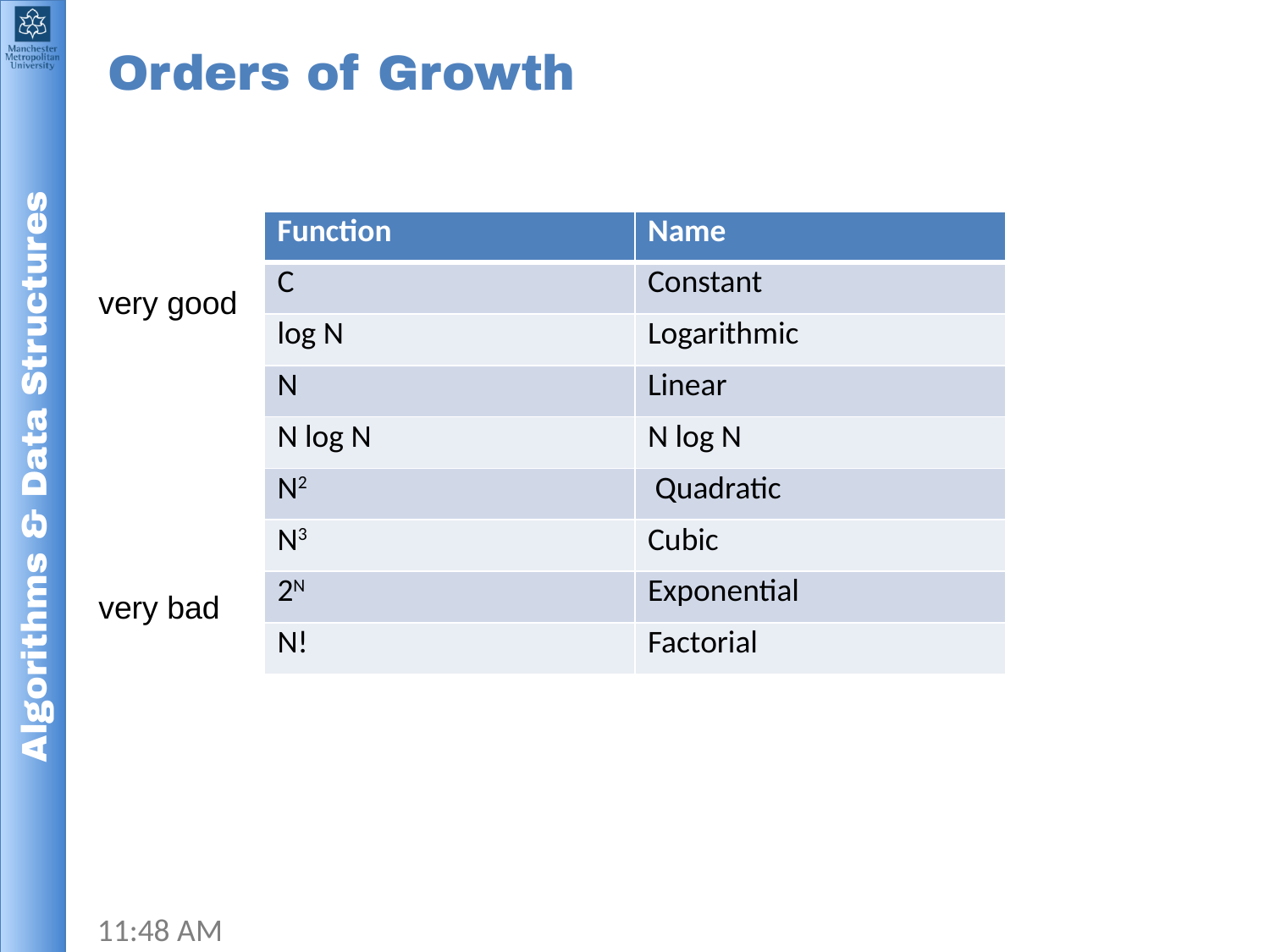

# Orders of Growth
| Function | Name |
| --- | --- |
| C | Constant |
| log N | Logarithmic |
| N | Linear |
| N log N | N log N |
| N2 | Quadratic |
| N3 | Cubic |
| 2N | Exponential |
| N! | Factorial |
very good

very bad